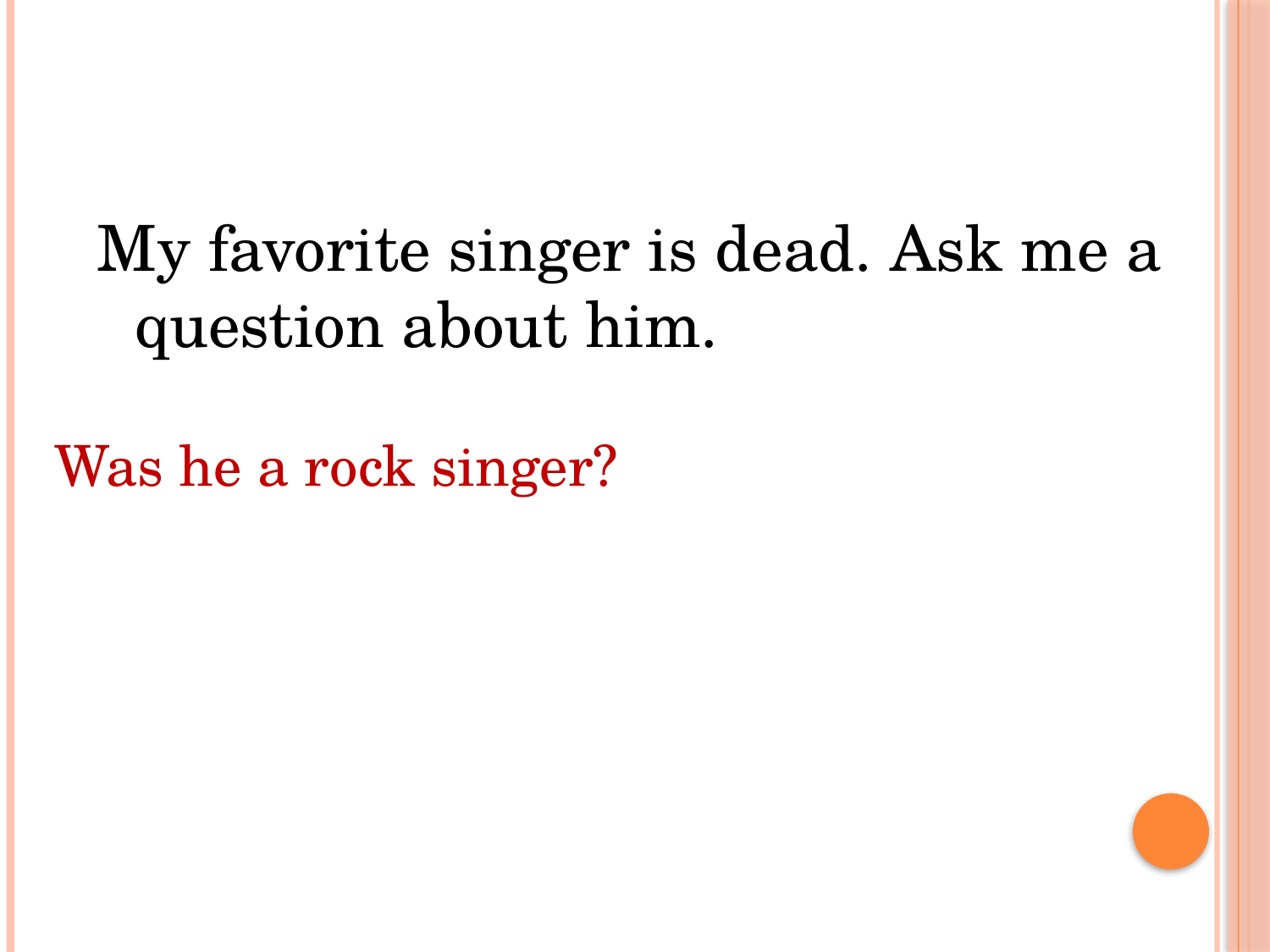

#
My favorite singer is dead. Ask me a question about him.
Was he a rock singer?